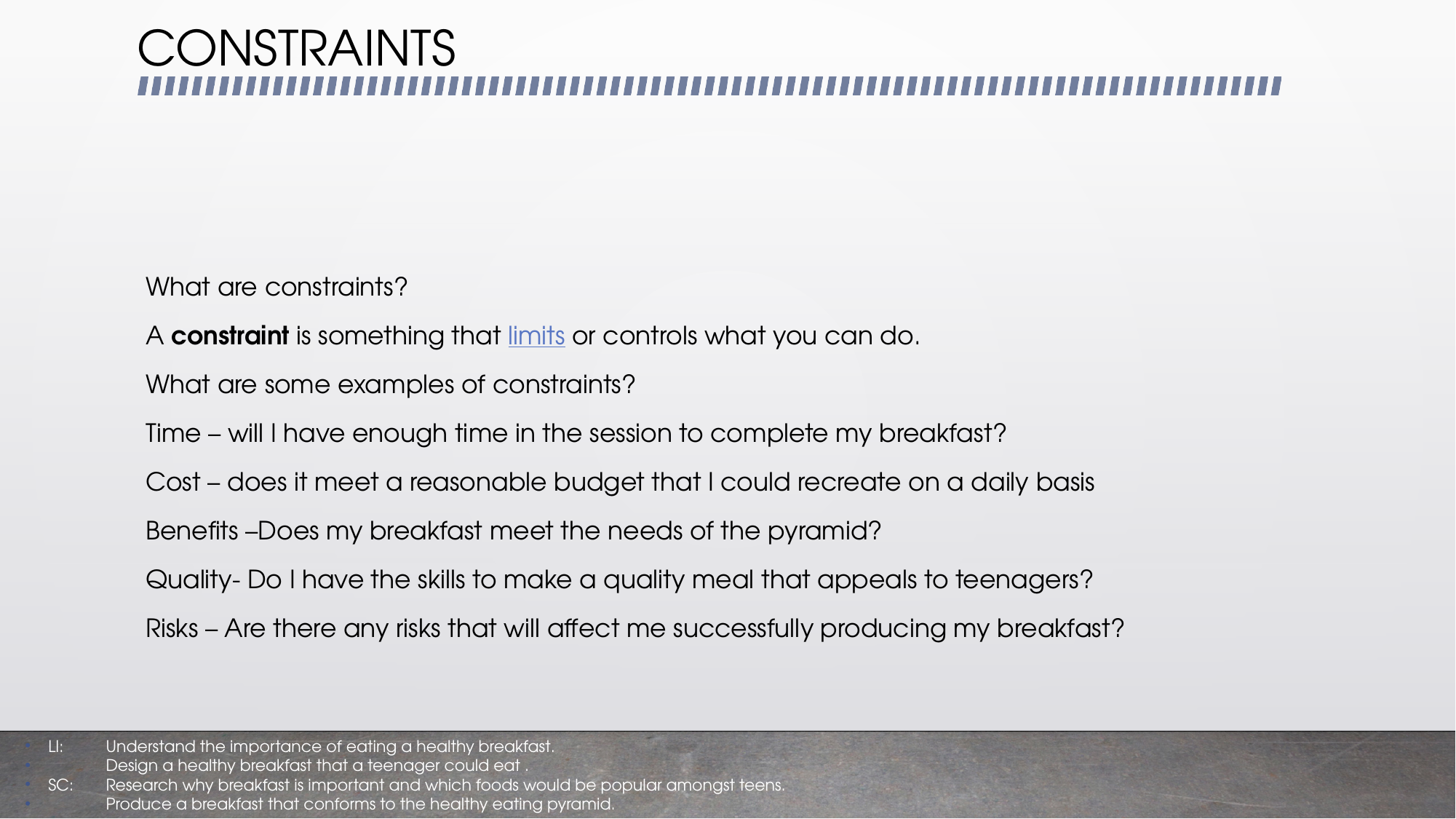

# CONSTRAINTS
What are constraints?
A constraint is something that limits or controls what you can do.
What are some examples of constraints?
Time – will I have enough time in the session to complete my breakfast?
Cost – does it meet a reasonable budget that I could recreate on a daily basis
Benefits –Does my breakfast meet the needs of the pyramid?
Quality- Do I have the skills to make a quality meal that appeals to teenagers?
Risks – Are there any risks that will affect me successfully producing my breakfast?

LI: 	Understand the importance of eating a healthy breakfast.
	Design a healthy breakfast that a teenager could eat .
SC: 	Research why breakfast is important and which foods would be popular amongst teens.
	Produce a breakfast that conforms to the healthy eating pyramid.